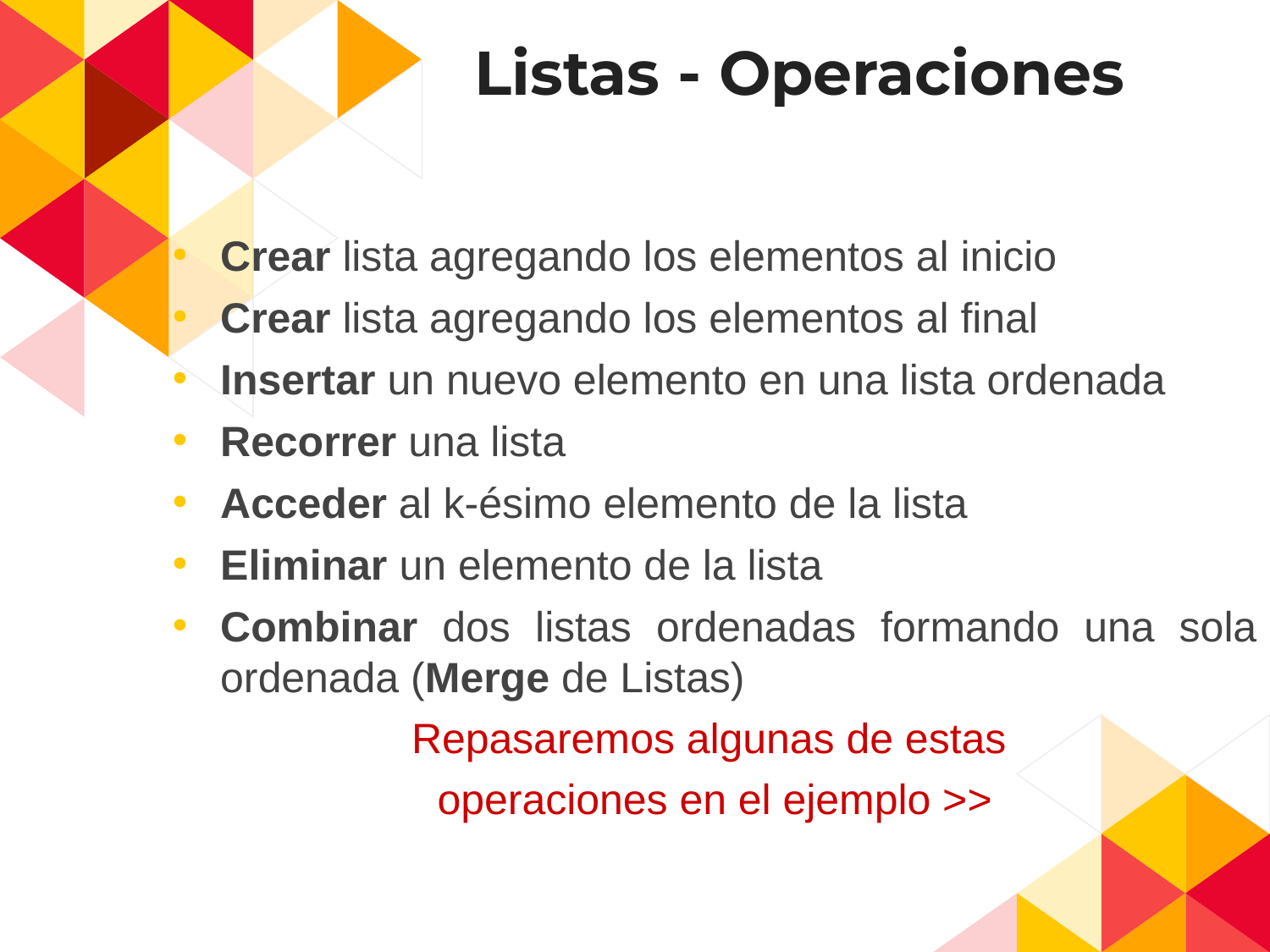

Listas - Operaciones
Crear lista agregando los elementos al inicio
Crear lista agregando los elementos al final
Insertar un nuevo elemento en una lista ordenada
Recorrer una lista
Acceder al k-ésimo elemento de la lista
Eliminar un elemento de la lista
Combinar dos listas ordenadas formando una sola ordenada (Merge de Listas)
Repasaremos algunas de estas
operaciones en el ejemplo >>